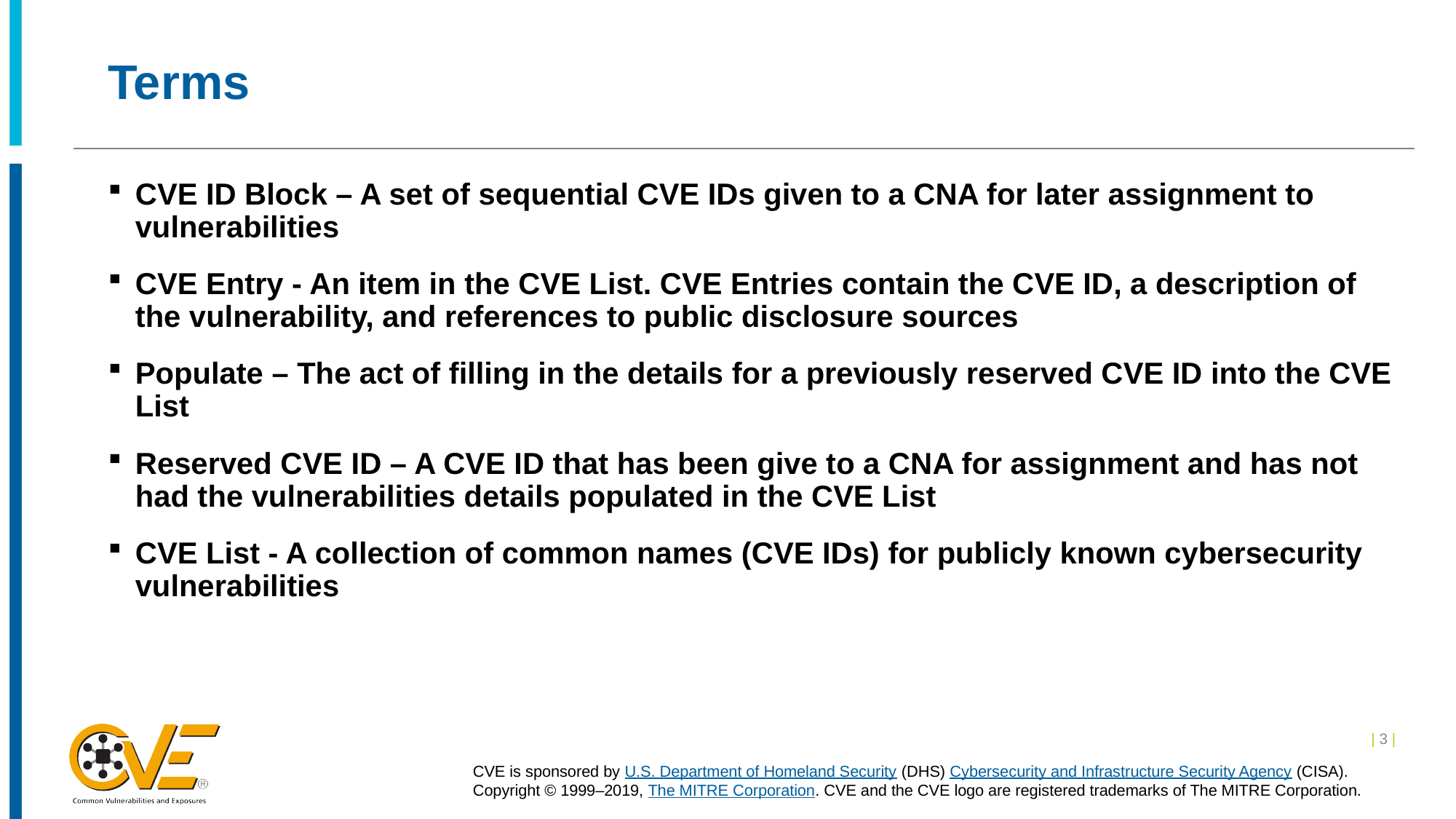

# Terms
CVE ID Block – A set of sequential CVE IDs given to a CNA for later assignment to vulnerabilities
CVE Entry - An item in the CVE List. CVE Entries contain the CVE ID, a description of the vulnerability, and references to public disclosure sources
Populate – The act of filling in the details for a previously reserved CVE ID into the CVE List
Reserved CVE ID – A CVE ID that has been give to a CNA for assignment and has not had the vulnerabilities details populated in the CVE List
CVE List - A collection of common names (CVE IDs) for publicly known cybersecurity vulnerabilities

| 3 |